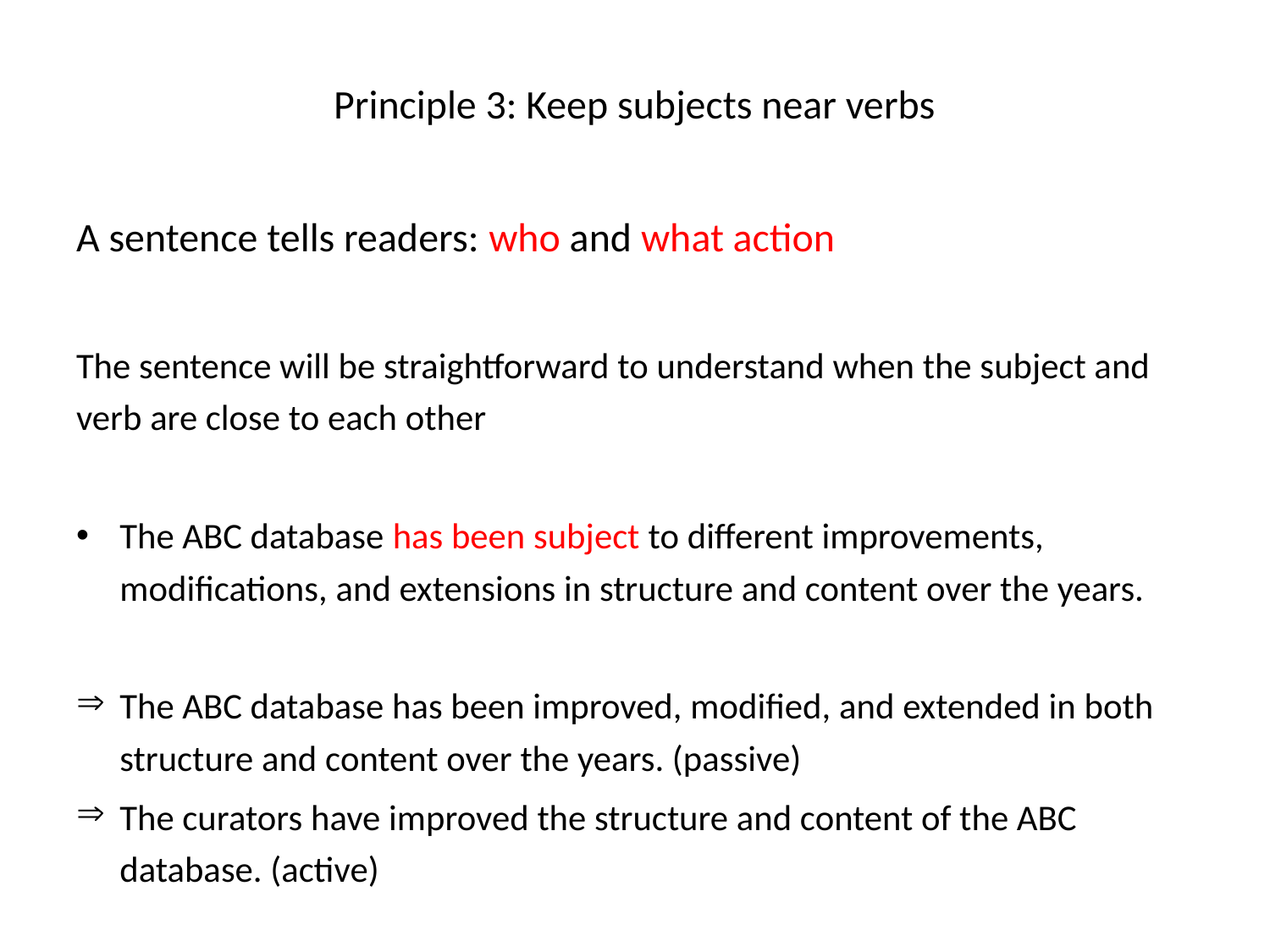

Principle 3: Keep subjects near verbs

A sentence tells readers: who and what action

The sentence will be straightforward to understand when the subject and verb are close to each other

The ABC database has been subject to different improvements, modifications, and extensions in structure and content over the years.

The ABC database has been improved, modified, and extended in both structure and content over the years. (passive)
The curators have improved the structure and content of the ABC database. (active)